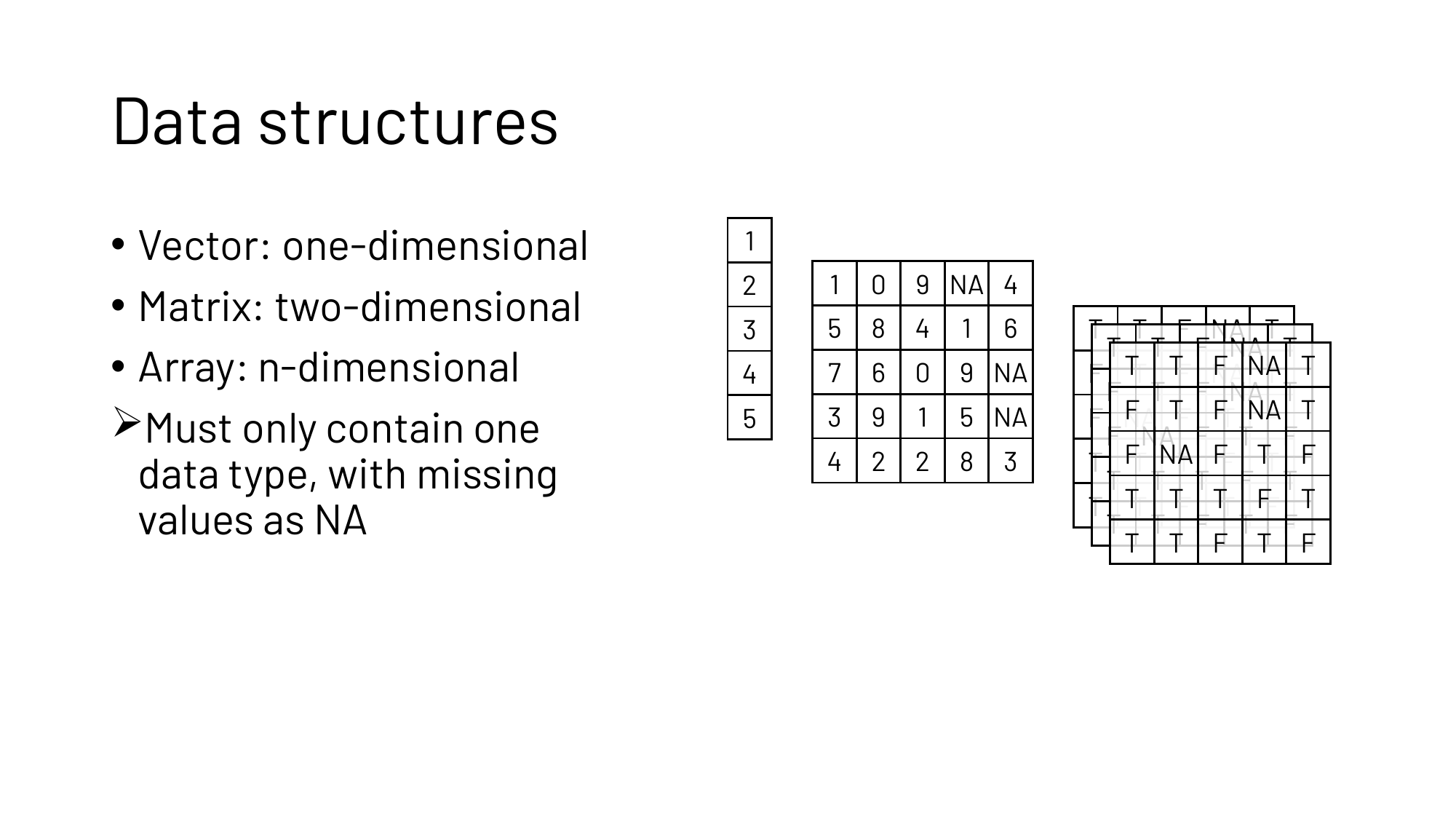

# Data structures
Vector: one-dimensional
Matrix: two-dimensional
Array: n-dimensional
Must only contain one data type, with missing values as NA

| 1 |
| --- |
| 2 |
| 3 |
| 4 |
| 5 |
| 1 | 0 | 9 | NA | 4 |
| --- | --- | --- | --- | --- |
| 5 | 8 | 4 | 1 | 6 |
| 7 | 6 | 0 | 9 | NA |
| 3 | 9 | 1 | 5 | NA |
| 4 | 2 | 2 | 8 | 3 |
| T | T | F | NA | T |
| --- | --- | --- | --- | --- |
| F | T | F | NA | T |
| F | NA | F | T | F |
| T | T | T | F | T |
| T | T | F | T | F |
| T | T | F | NA | T |
| --- | --- | --- | --- | --- |
| F | T | F | NA | T |
| F | NA | F | T | F |
| T | T | T | F | T |
| T | T | F | T | F |
| T | T | F | NA | T |
| --- | --- | --- | --- | --- |
| F | T | F | NA | T |
| F | NA | F | T | F |
| T | T | T | F | T |
| T | T | F | T | F |